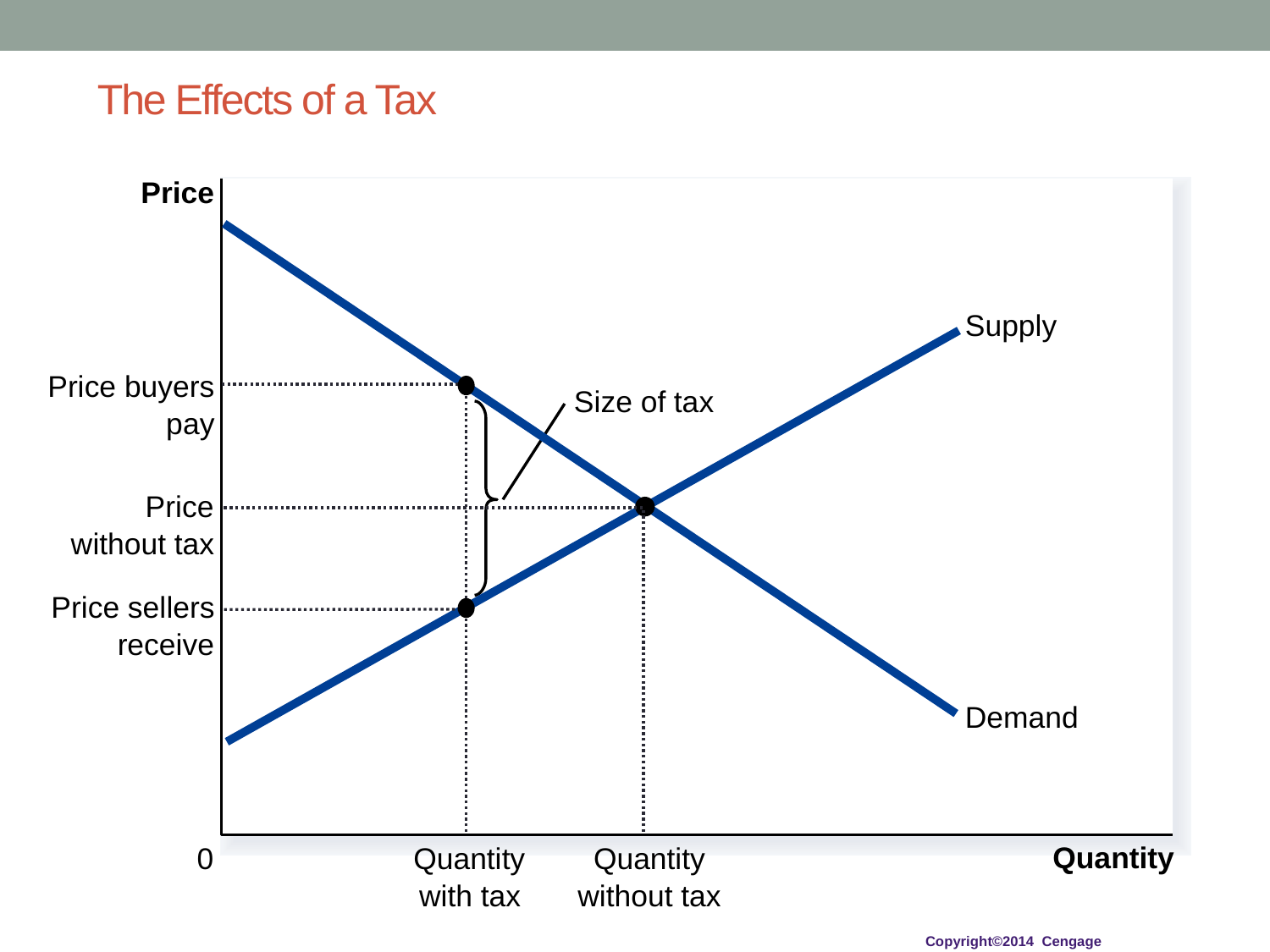

# The Effects of a Tax
Price

Demand
Supply

Price buyers
pay
Price sellers
receive

Quantity
with tax
Size of tax

Price

without tax
Quantity
without tax

Quantity
0
Copyright©2014  Cengage